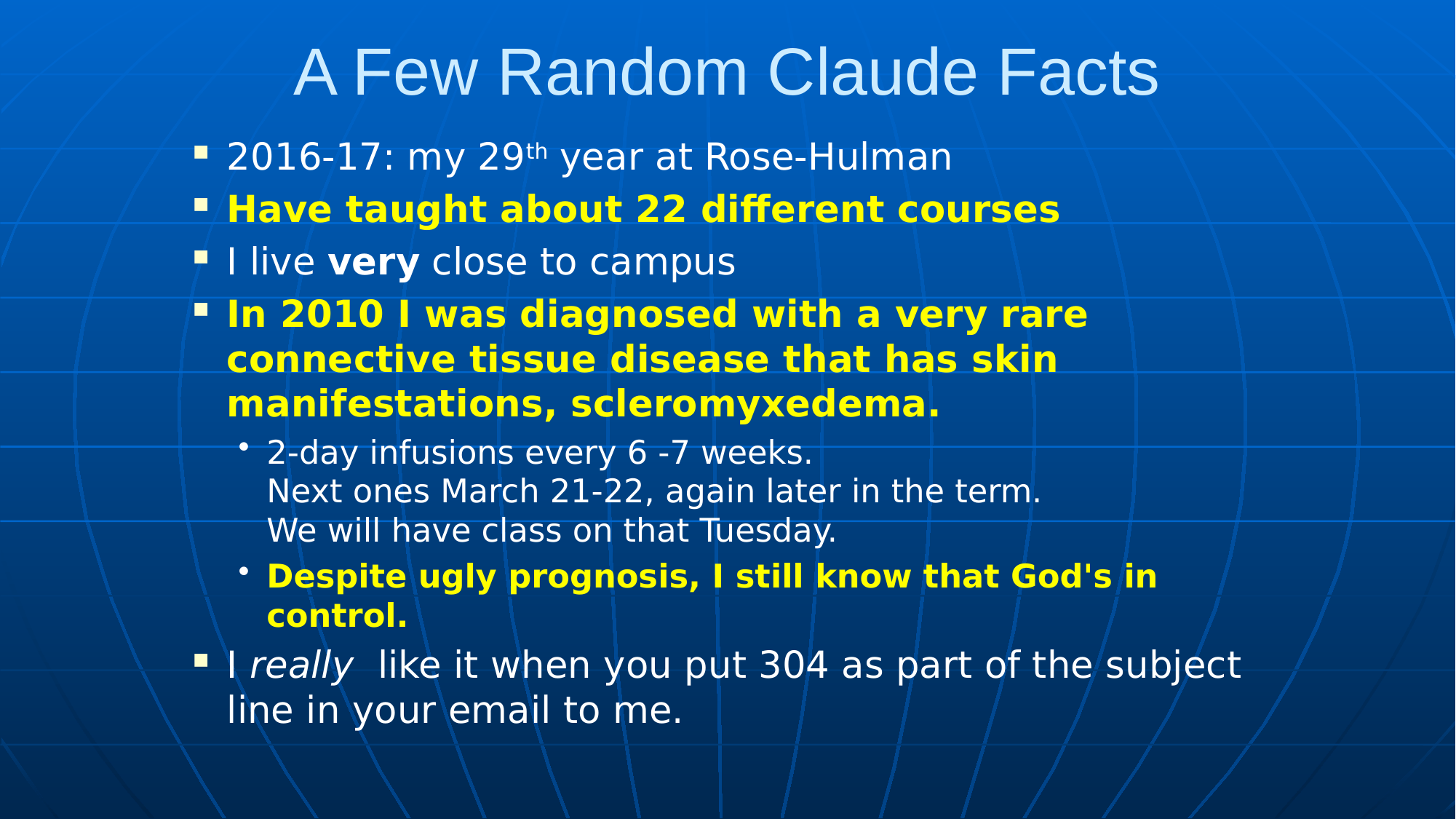

# A Few Random Claude Facts
2016-17: my 29th year at Rose-Hulman
Have taught about 22 different courses
I live very close to campus
In 2010 I was diagnosed with a very rare connective tissue disease that has skin manifestations, scleromyxedema.
2-day infusions every 6 -7 weeks.
Next ones March 21-22, again later in the term.
We will have class on that Tuesday.
Despite ugly prognosis, I still know that God's in control.
I really  like it when you put 304 as part of the subject line in your email to me.